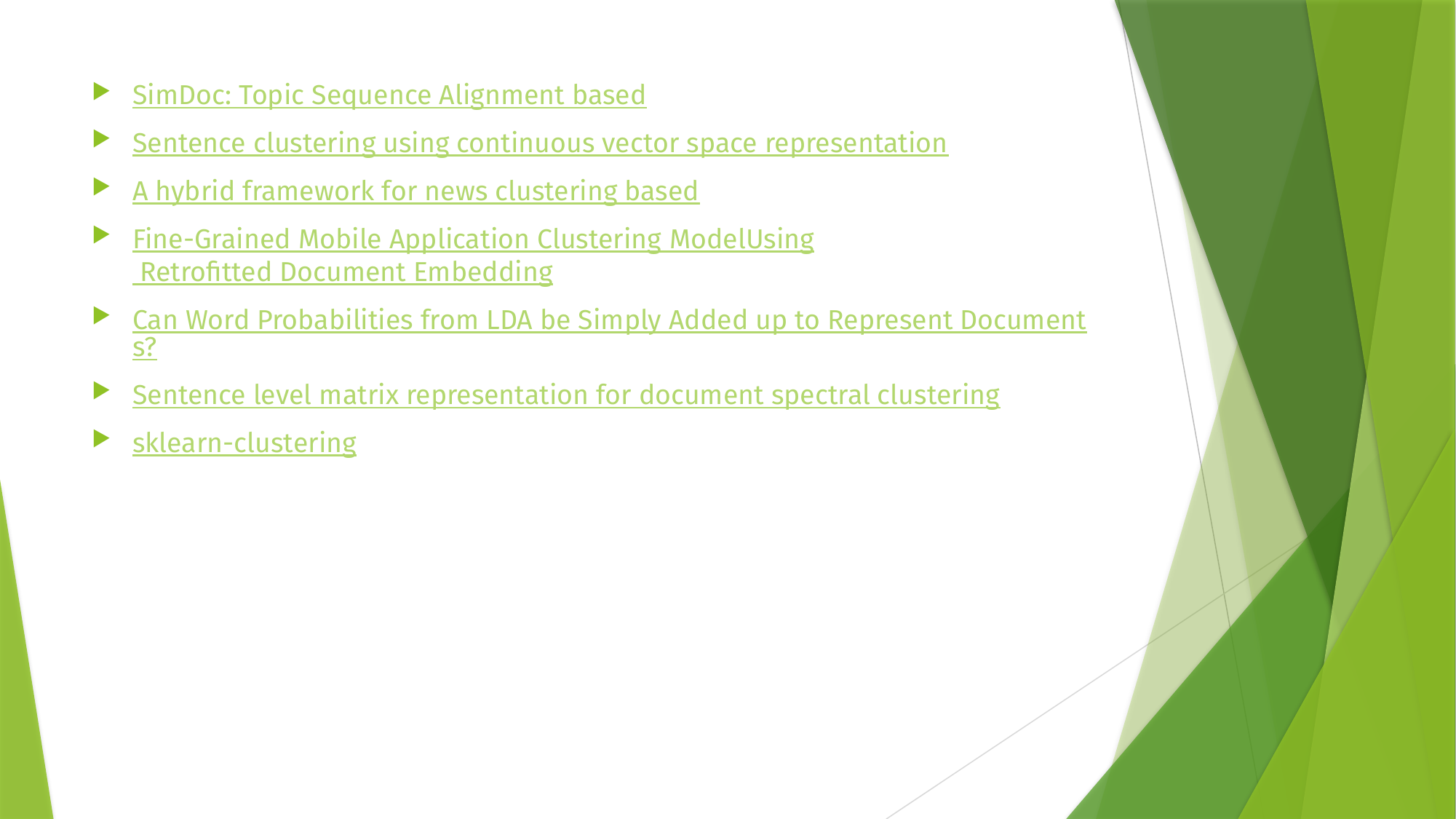

SimDoc: Topic Sequence Alignment based
Sentence clustering using continuous vector space representation
A hybrid framework for news clustering based
Fine-Grained Mobile Application Clustering ModelUsing Retroﬁtted Document Embedding
Can Word Probabilities from LDA be Simply Added up to Represent Documents?
Sentence level matrix representation for document spectral clustering
sklearn-clustering